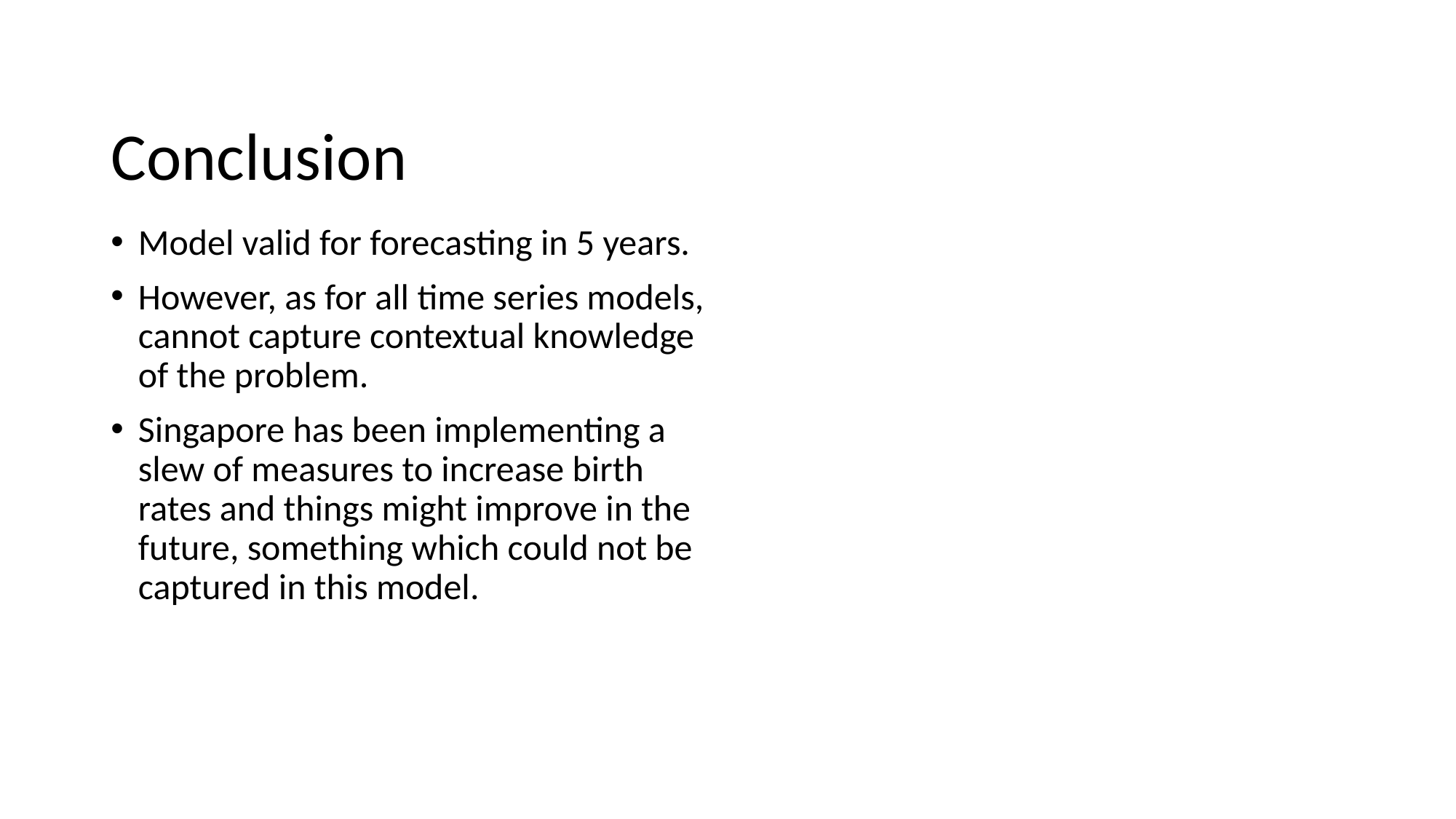

# Conclusion
Model valid for forecasting in 5 years.
However, as for all time series models, cannot capture contextual knowledge of the problem.
Singapore has been implementing a slew of measures to increase birth rates and things might improve in the future, something which could not be captured in this model.